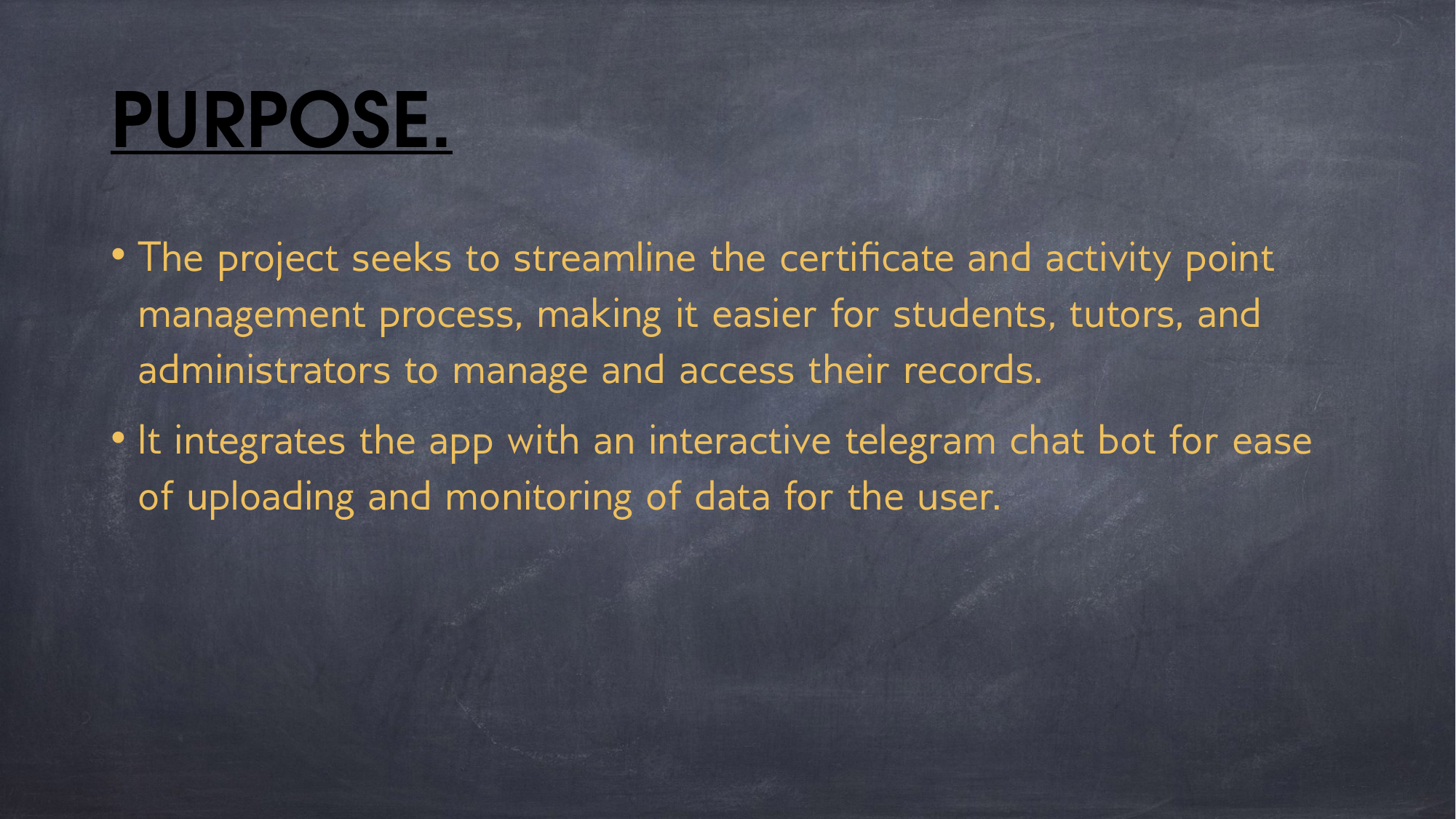

# PURPOSE.
The project seeks to streamline the certificate and activity point management process, making it easier for students, tutors, and administrators to manage and access their records.
It integrates the app with an interactive telegram chat bot for ease of uploading and monitoring of data for the user.